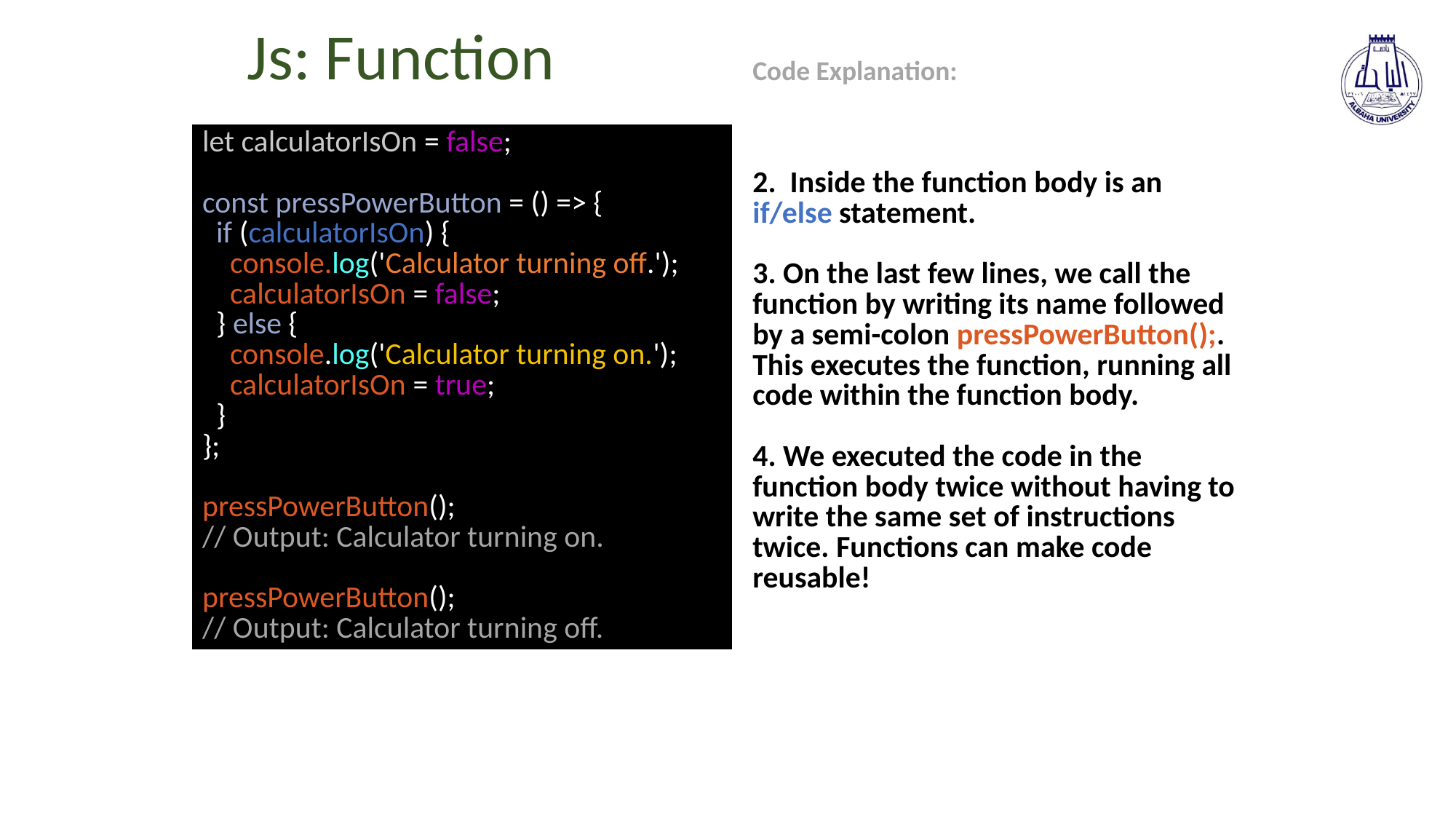

# Js: Function
| Code Explanation: 2. Inside the function body is an if/else statement. 3. On the last few lines, we call the function by writing its name followed by a semi-colon pressPowerButton();. This executes the function, running all code within the function body. 4. We executed the code in the function body twice without having to write the same set of instructions twice. Functions can make code reusable! |
| --- |
| let calculatorIsOn = false; const pressPowerButton = () => { if (calculatorIsOn) { console.log('Calculator turning off.'); calculatorIsOn = false; } else { console.log('Calculator turning on.'); calculatorIsOn = true; } }; pressPowerButton(); // Output: Calculator turning on. pressPowerButton(); // Output: Calculator turning off. |
| --- |